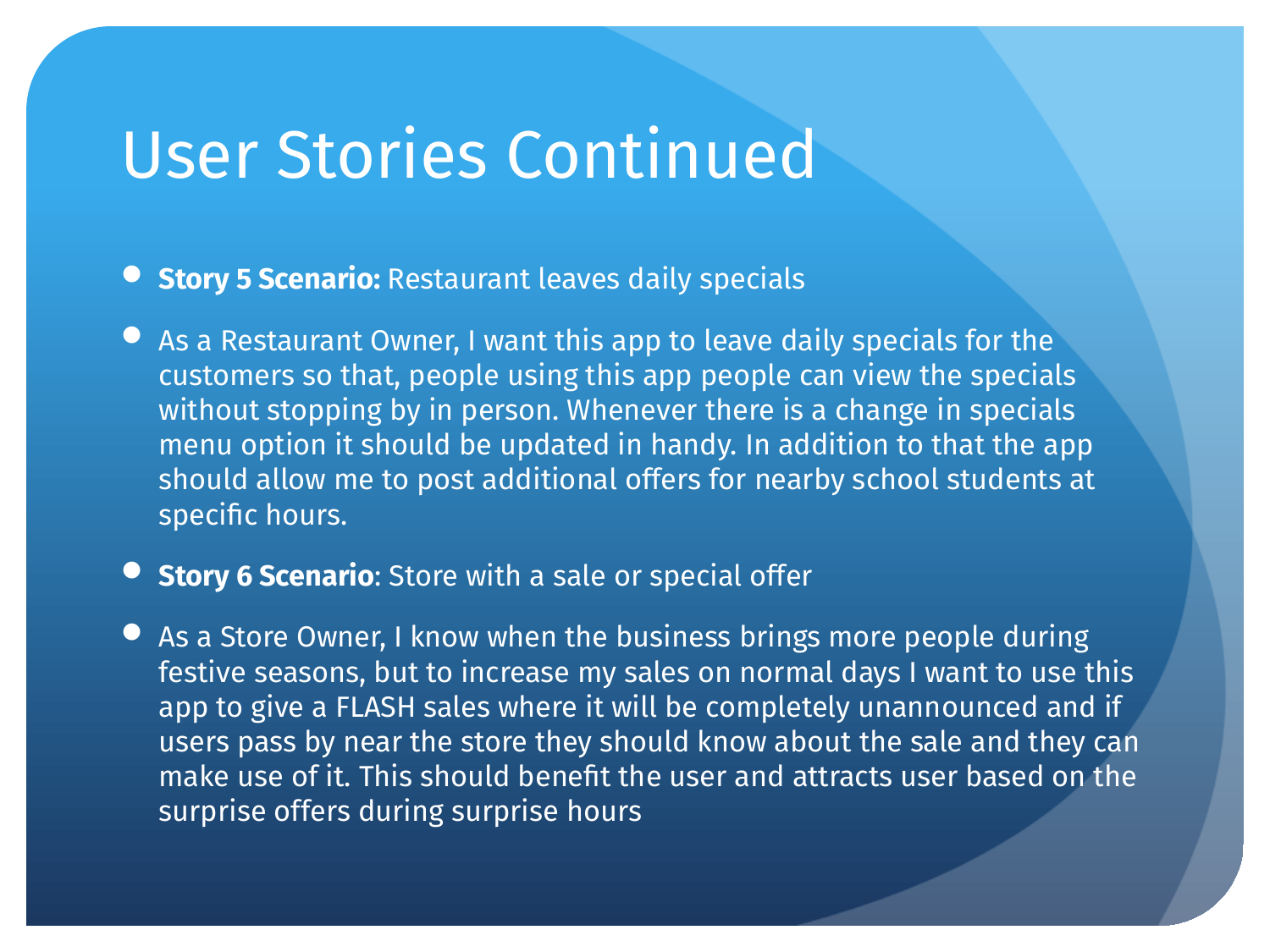

# User Stories Continued
Story 5 Scenario: Restaurant leaves daily specials
As a Restaurant Owner, I want this app to leave daily specials for the customers so that, people using this app people can view the specials without stopping by in person. Whenever there is a change in specials menu option it should be updated in handy. In addition to that the app should allow me to post additional offers for nearby school students at specific hours.
Story 6 Scenario: Store with a sale or special offer
As a Store Owner, I know when the business brings more people during festive seasons, but to increase my sales on normal days I want to use this app to give a FLASH sales where it will be completely unannounced and if users pass by near the store they should know about the sale and they can make use of it. This should benefit the user and attracts user based on the surprise offers during surprise hours